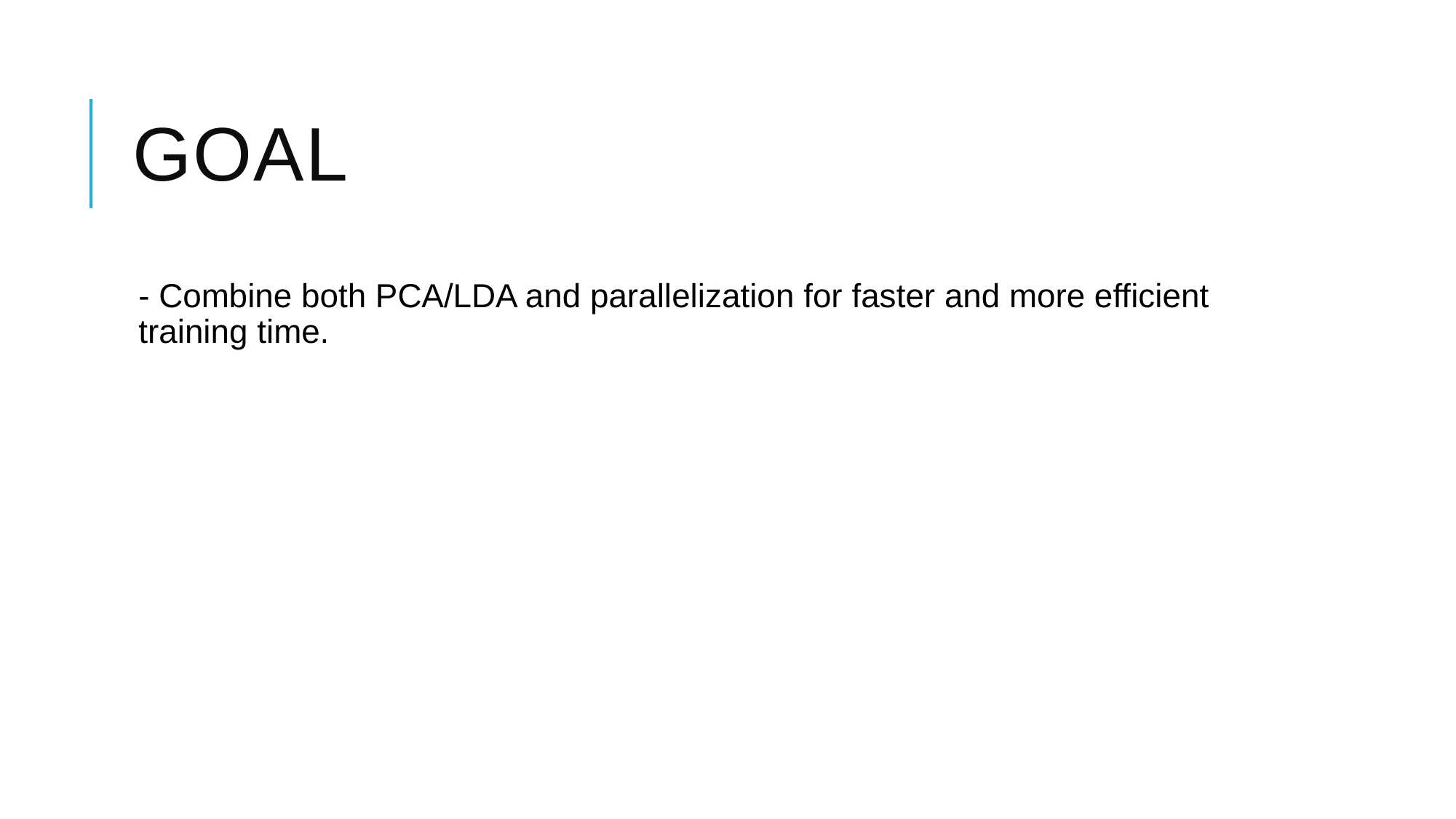

# GOAL
- Combine both PCA/LDA and parallelization for faster and more efficient training time.